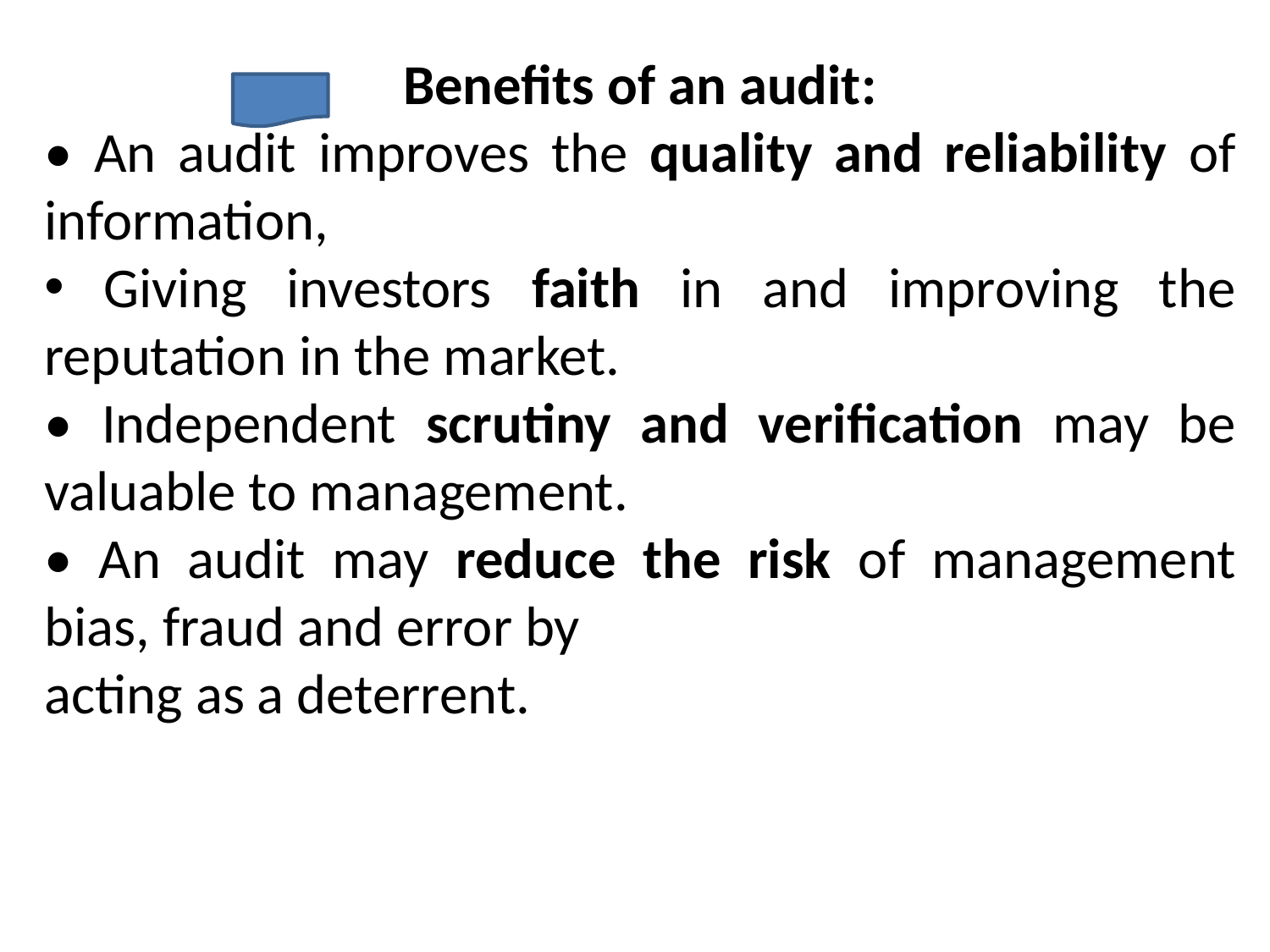

Benefits of an audit:
• An audit improves the quality and reliability of information,
 Giving investors faith in and improving the reputation in the market.
• Independent scrutiny and verification may be valuable to management.
• An audit may reduce the risk of management bias, fraud and error by
acting as a deterrent.